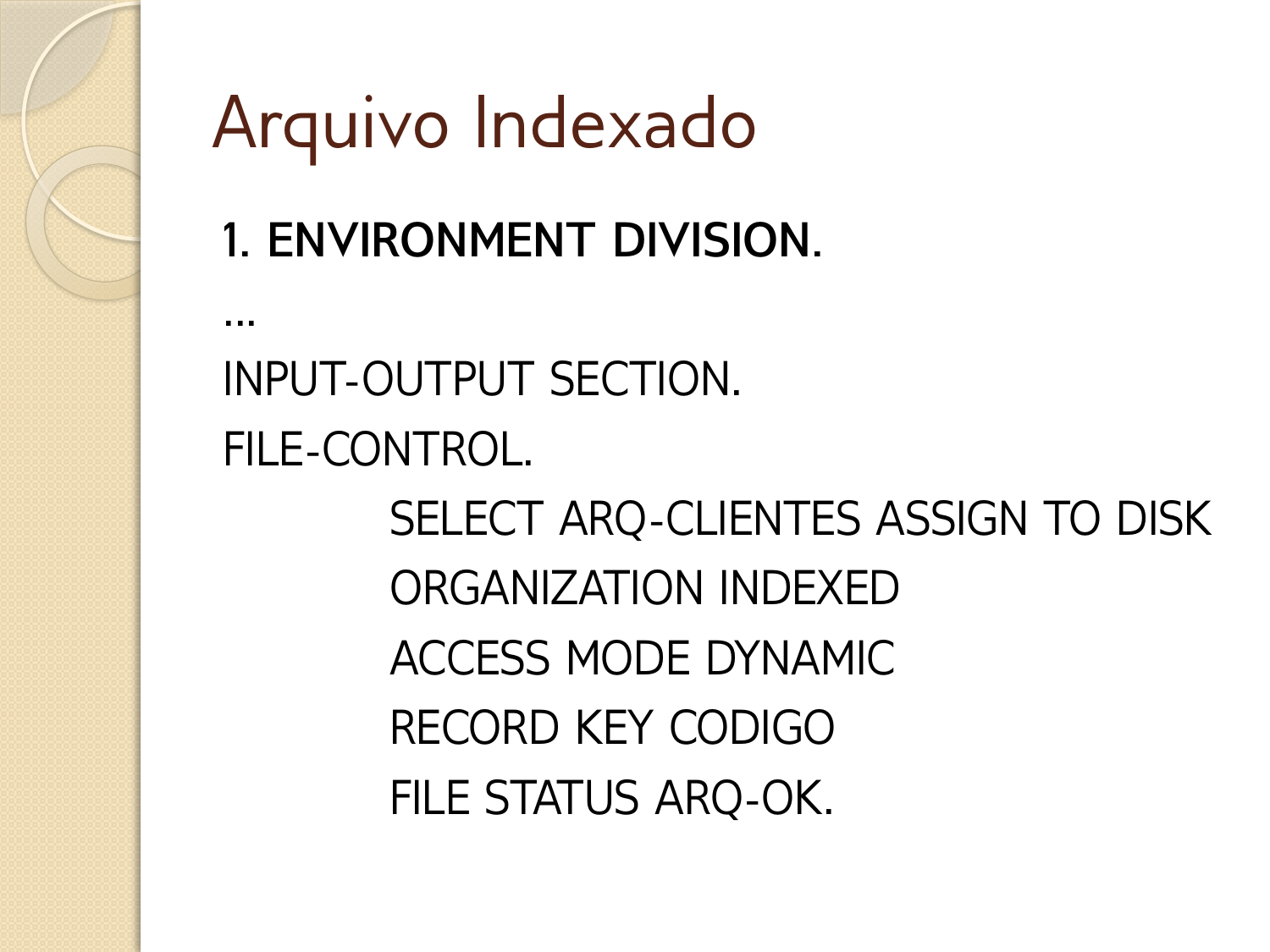

# Arquivo Indexado
1. ENVIRONMENT DIVISION.
...
INPUT-OUTPUT SECTION.
FILE-CONTROL.
		SELECT ARQ-CLIENTES ASSIGN TO DISK
		ORGANIZATION INDEXED
		ACCESS MODE DYNAMIC
		RECORD KEY CODIGO
		FILE STATUS ARQ-OK.